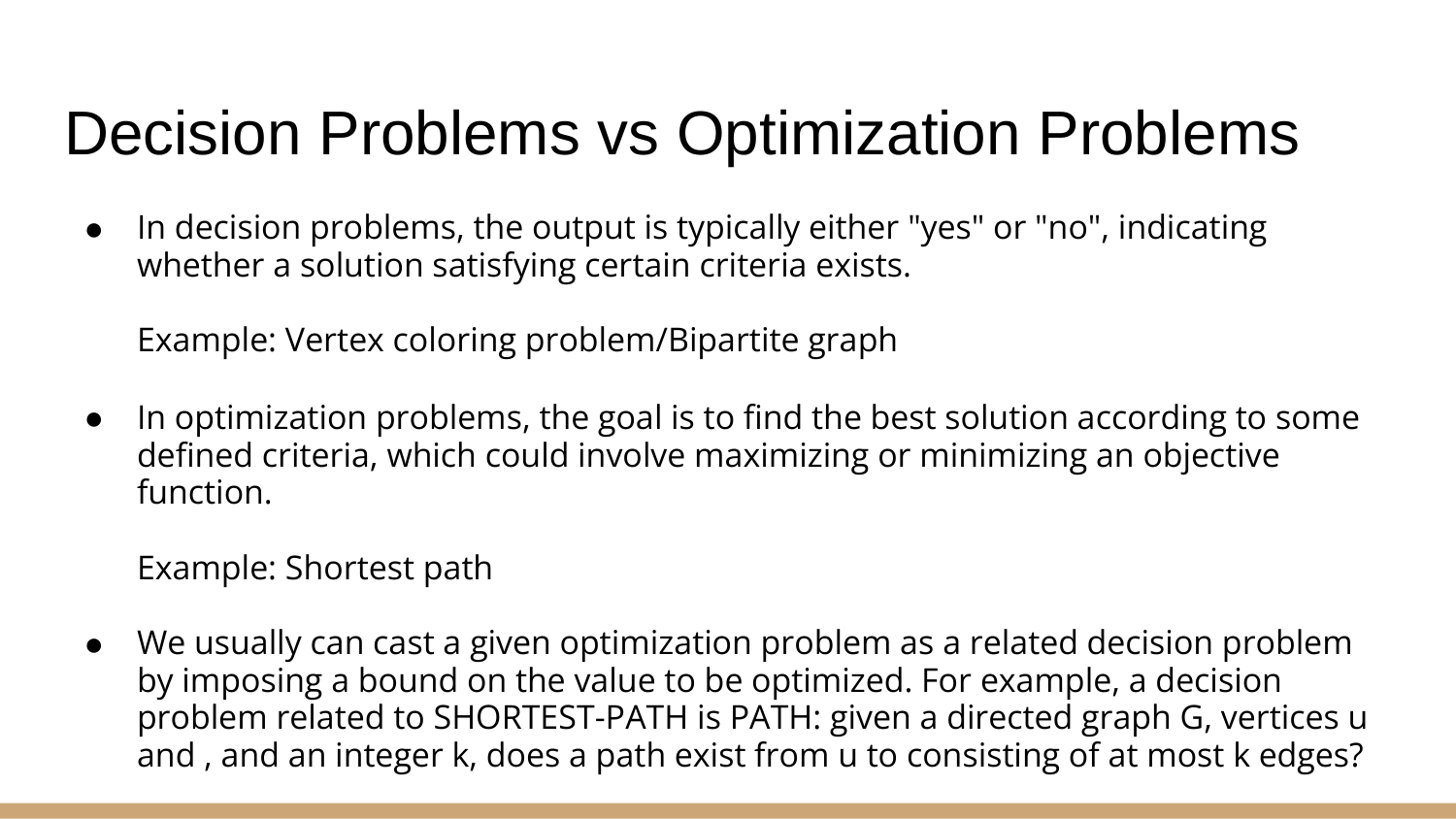

# Decision Problems vs Optimization Problems
In decision problems, the output is typically either "yes" or "no", indicating whether a solution satisfying certain criteria exists.
Example: Vertex coloring problem/Bipartite graph
In optimization problems, the goal is to find the best solution according to some defined criteria, which could involve maximizing or minimizing an objective function.
Example: Shortest path
We usually can cast a given optimization problem as a related decision problem by imposing a bound on the value to be optimized. For example, a decision problem related to SHORTEST-PATH is PATH: given a directed graph G, vertices u and , and an integer k, does a path exist from u to consisting of at most k edges?